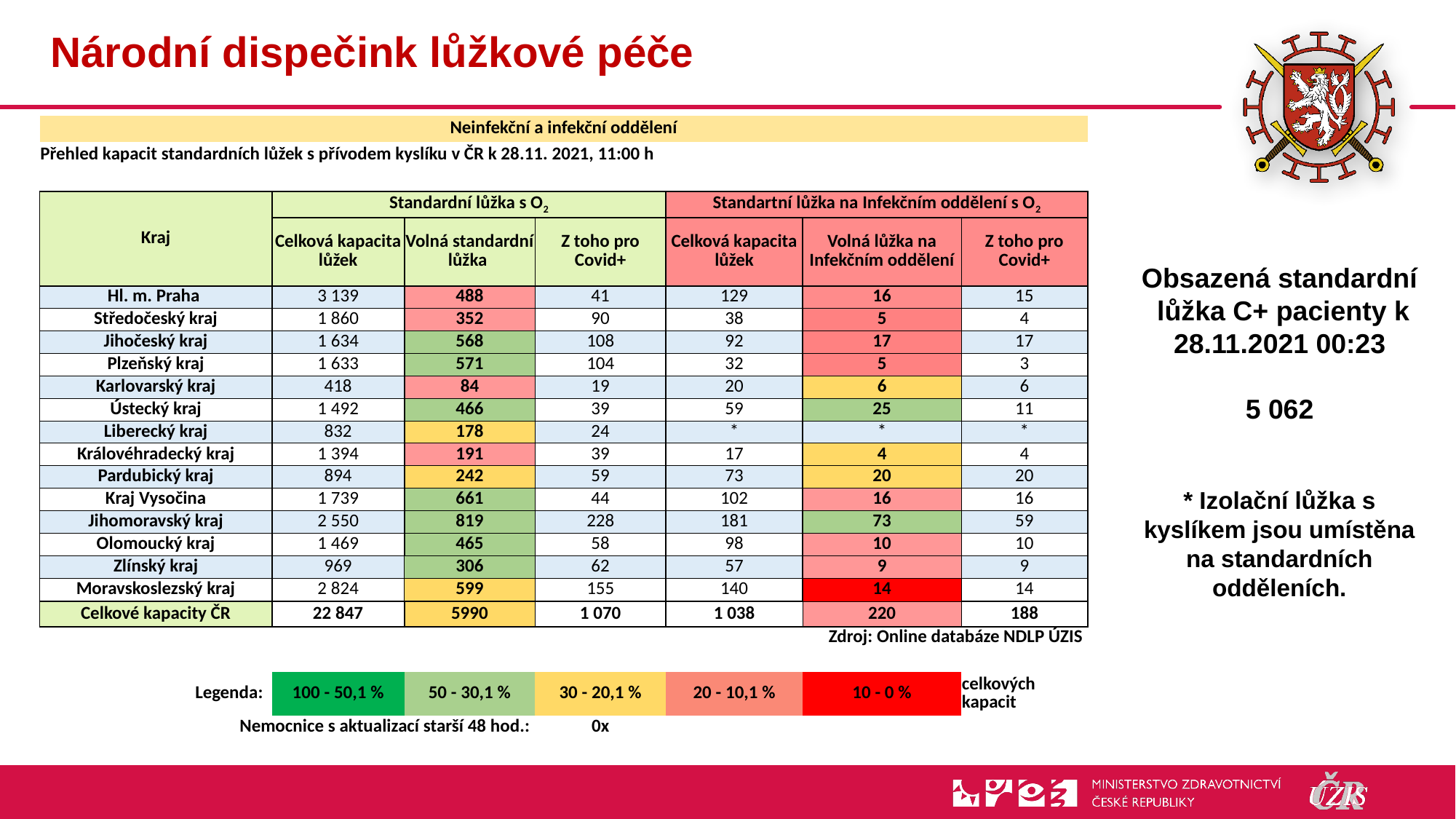

# Národní dispečink lůžkové péče
| Neinfekční a infekční oddělení |  |  |  |  |  |  |
| --- | --- | --- | --- | --- | --- | --- |
| Přehled kapacit standardních lůžek s přívodem kyslíku v ČR k 28.11. 2021, 11:00 h |  |  |  |  |  |  |
|  |  |  |  |  |  |  |
| Kraj | Standardní lůžka s O2 |  |  | Standartní lůžka na Infekčním oddělení s O2 |  |  |
|  | Celková kapacita lůžek | Volná standardní lůžka | Z toho pro Covid+ | Celková kapacita lůžek | Volná lůžka na Infekčním oddělení | Z toho pro Covid+ |
| Hl. m. Praha | 3 139 | 488 | 41 | 129 | 16 | 15 |
| Středočeský kraj | 1 860 | 352 | 90 | 38 | 5 | 4 |
| Jihočeský kraj | 1 634 | 568 | 108 | 92 | 17 | 17 |
| Plzeňský kraj | 1 633 | 571 | 104 | 32 | 5 | 3 |
| Karlovarský kraj | 418 | 84 | 19 | 20 | 6 | 6 |
| Ústecký kraj | 1 492 | 466 | 39 | 59 | 25 | 11 |
| Liberecký kraj | 832 | 178 | 24 | \* | \* | \* |
| Královéhradecký kraj | 1 394 | 191 | 39 | 17 | 4 | 4 |
| Pardubický kraj | 894 | 242 | 59 | 73 | 20 | 20 |
| Kraj Vysočina | 1 739 | 661 | 44 | 102 | 16 | 16 |
| Jihomoravský kraj | 2 550 | 819 | 228 | 181 | 73 | 59 |
| Olomoucký kraj | 1 469 | 465 | 58 | 98 | 10 | 10 |
| Zlínský kraj | 969 | 306 | 62 | 57 | 9 | 9 |
| Moravskoslezský kraj | 2 824 | 599 | 155 | 140 | 14 | 14 |
| Celkové kapacity ČR | 22 847 | 5990 | 1 070 | 1 038 | 220 | 188 |
| Zdroj: Online databáze NDLP ÚZIS |  |  |  |  |  |  |
|  |  |  |  |  |  |  |
| Legenda: | 100 - 50,1 % | 50 - 30,1 % | 30 - 20,1 % | 20 - 10,1 % | 10 - 0 % | celkových kapacit |
| Nemocnice s aktualizací starší 48 hod.: |  |  | 0x |  |  |  |
Obsazená standardní
 lůžka C+ pacienty k 28.11.2021 00:23

5 062
* Izolační lůžka s kyslíkem jsou umístěna na standardních odděleních.